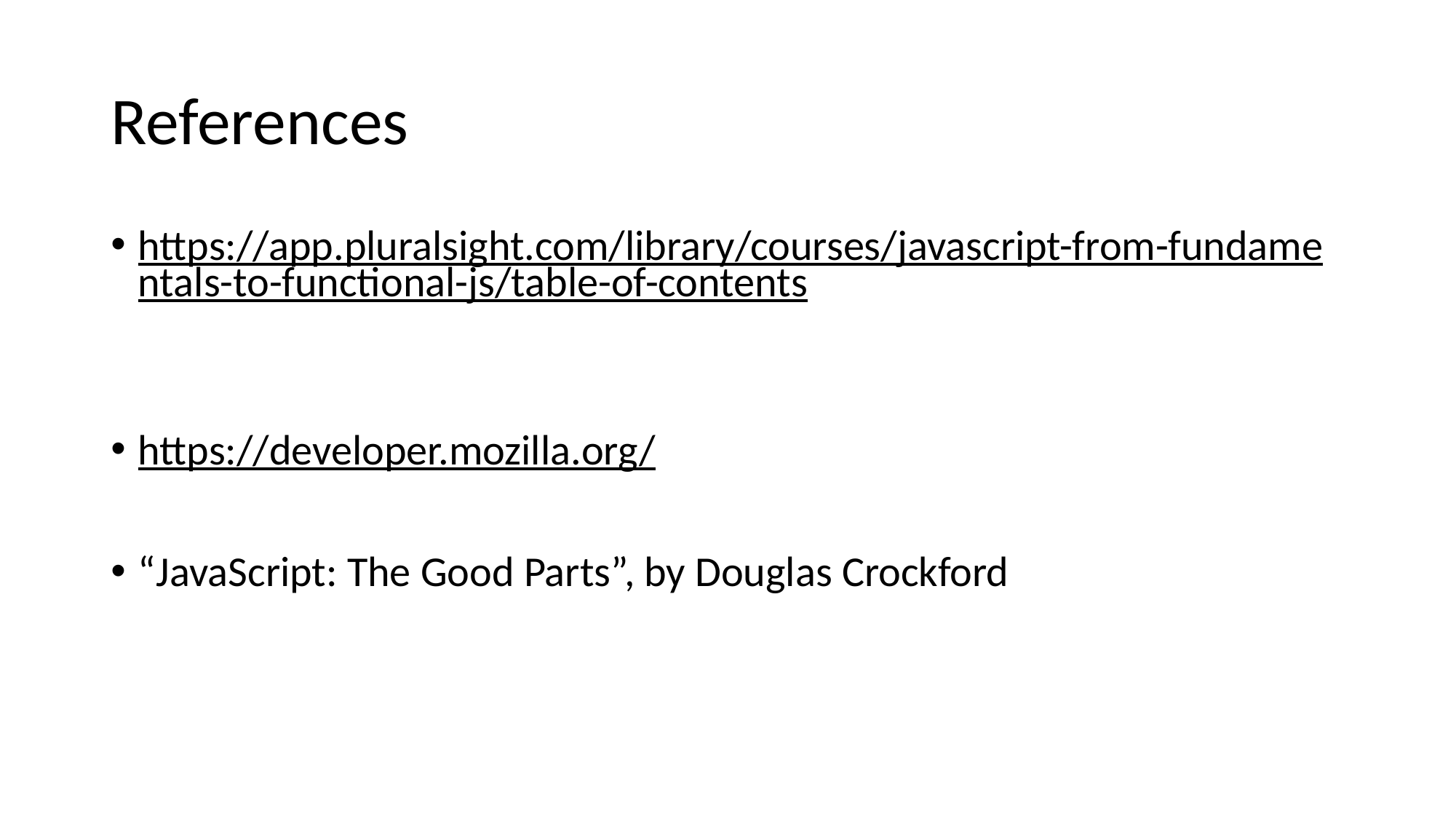

# References
https://app.pluralsight.com/library/courses/javascript-from-fundamentals-to-functional-js/table-of-contents

https://developer.mozilla.org/

“JavaScript: The Good Parts”, by Douglas Crockford